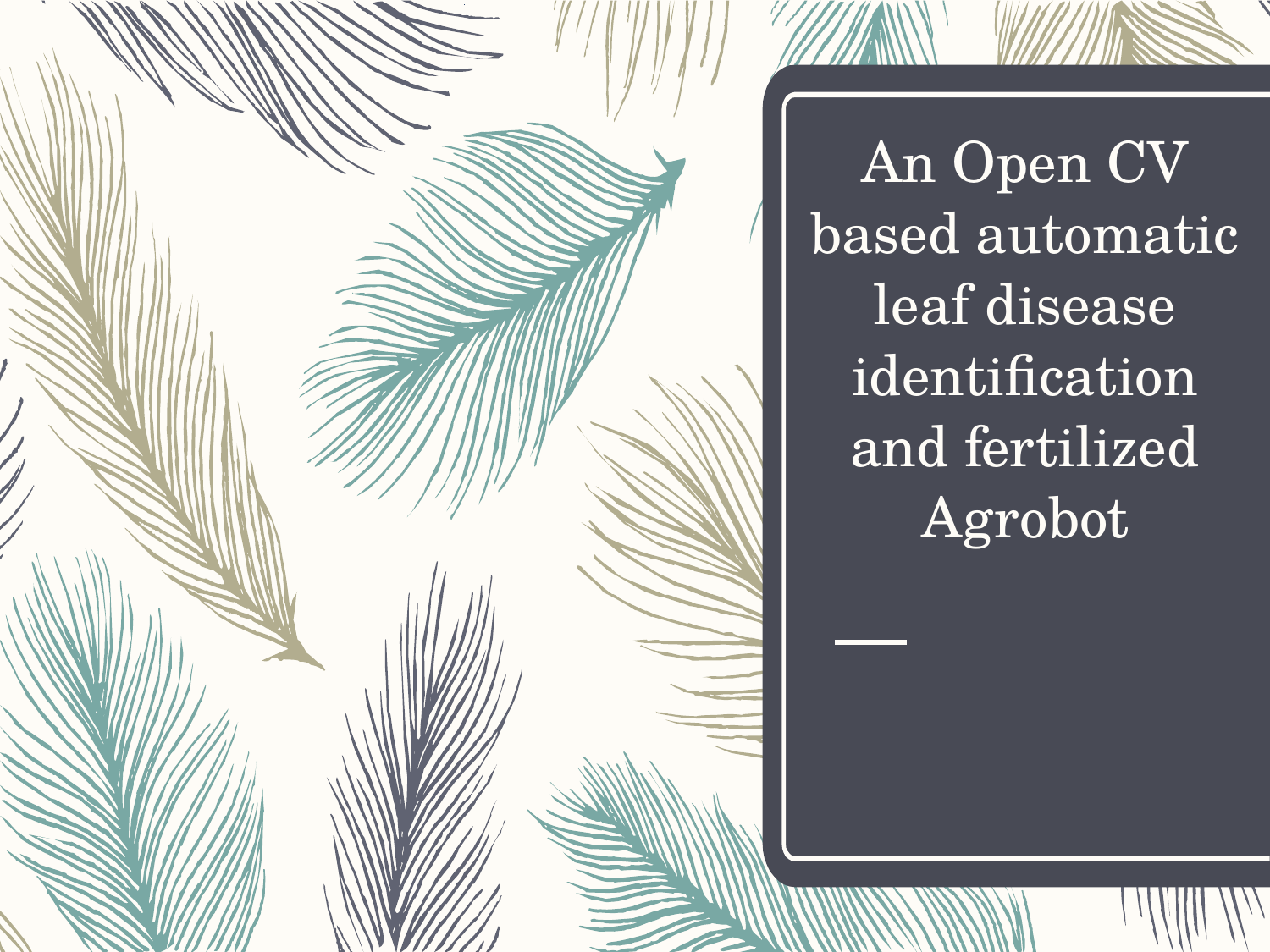

# An Open CV based automatic leaf disease identification and fertilized Agrobot